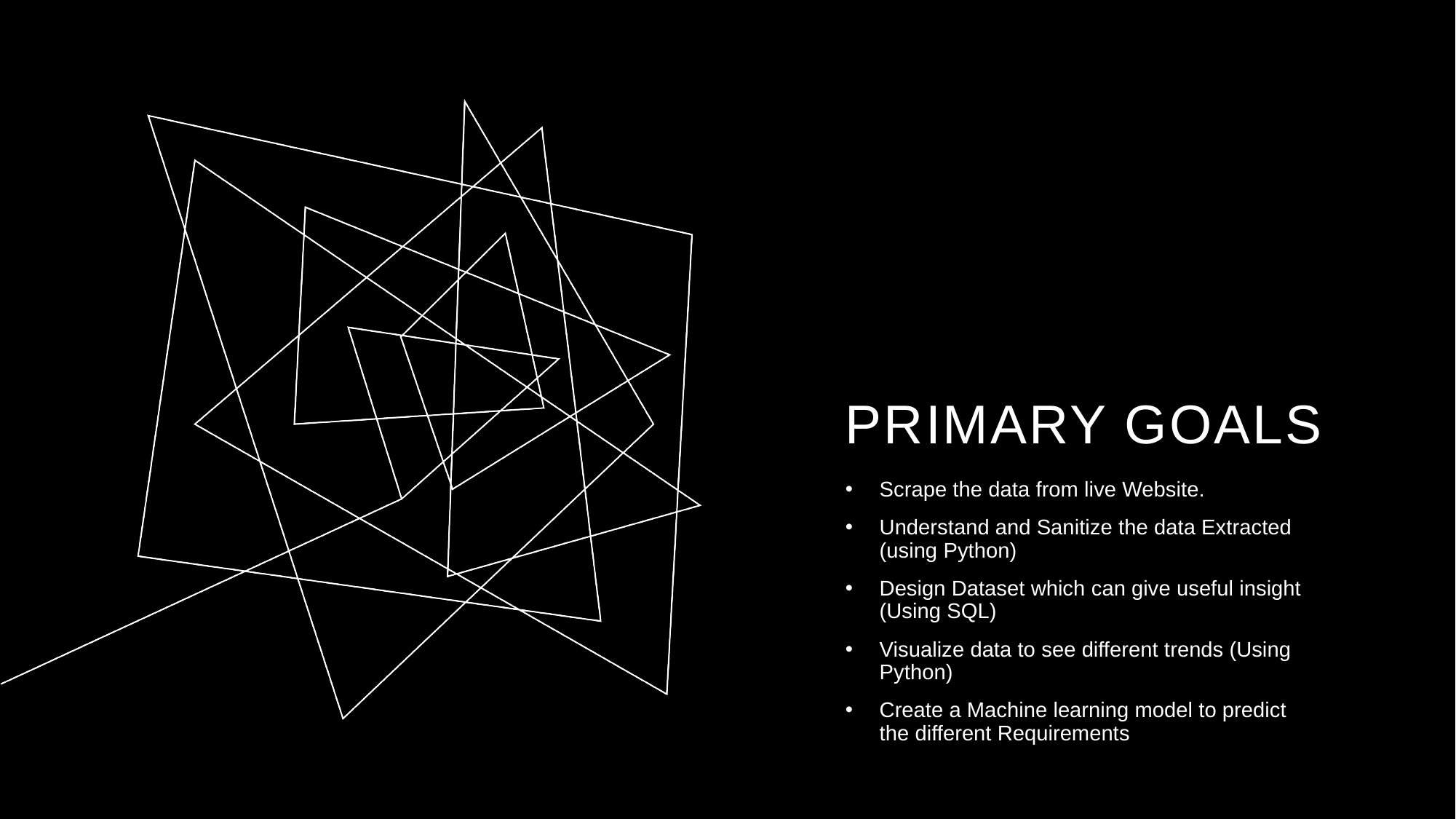

# PRIMARY GOALS
Scrape the data from live Website.
Understand and Sanitize the data Extracted (using Python)
Design Dataset which can give useful insight (Using SQL)
Visualize data to see different trends (Using Python)
Create a Machine learning model to predict the different Requirements